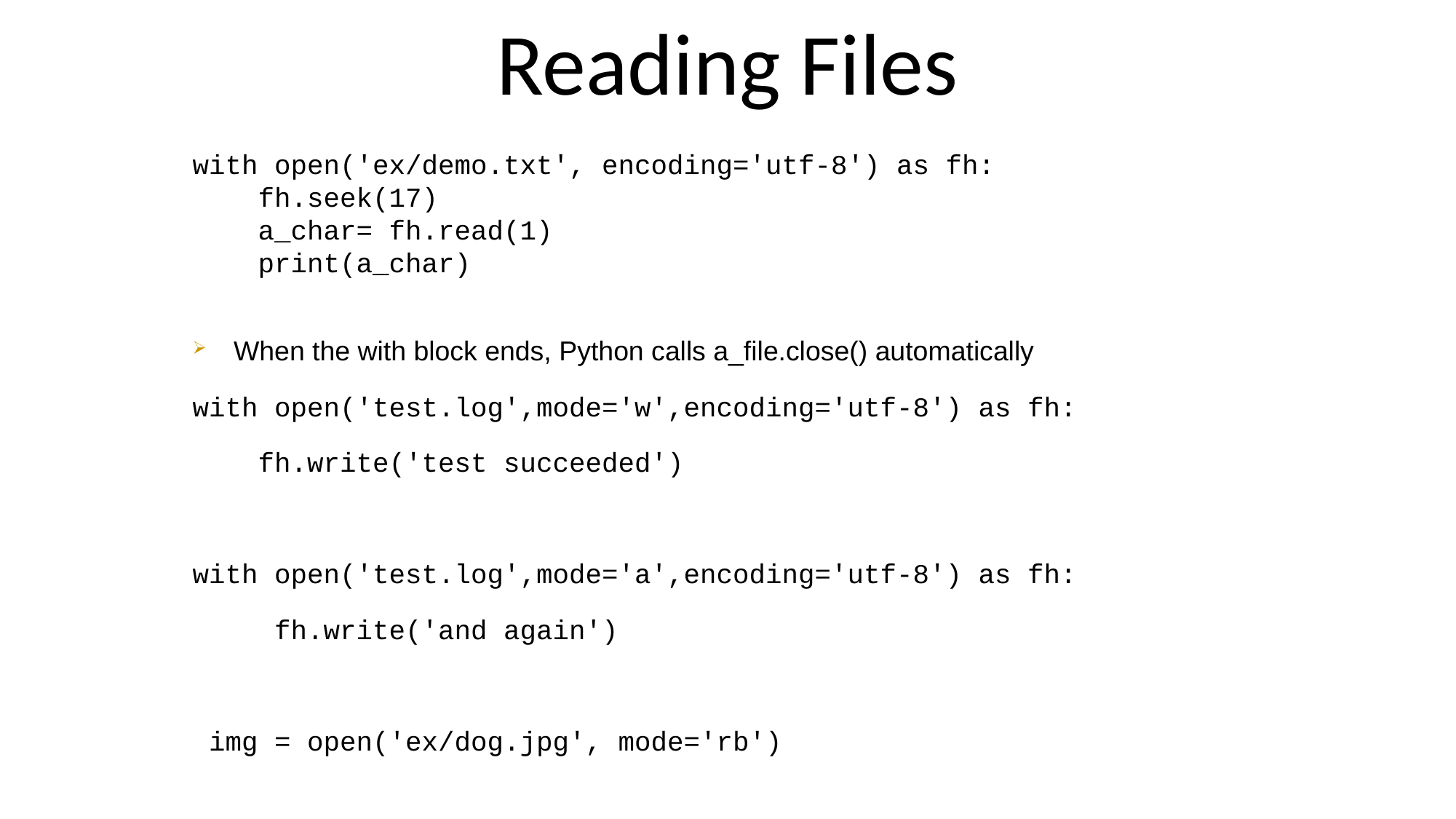

Reading Files
with open('ex/demo.txt', encoding='utf-8') as fh:
    fh.seek(17)
    a_char= fh.read(1)
    print(a_char)

When the with block ends, Python calls a_file.close() automatically
with open('test.log',mode='w',encoding='utf-8') as fh:
    fh.write('test succeeded')

with open('test.log',mode='a',encoding='utf-8') as fh:
     fh.write('and again')

 img = open('ex/dog.jpg', mode='rb')